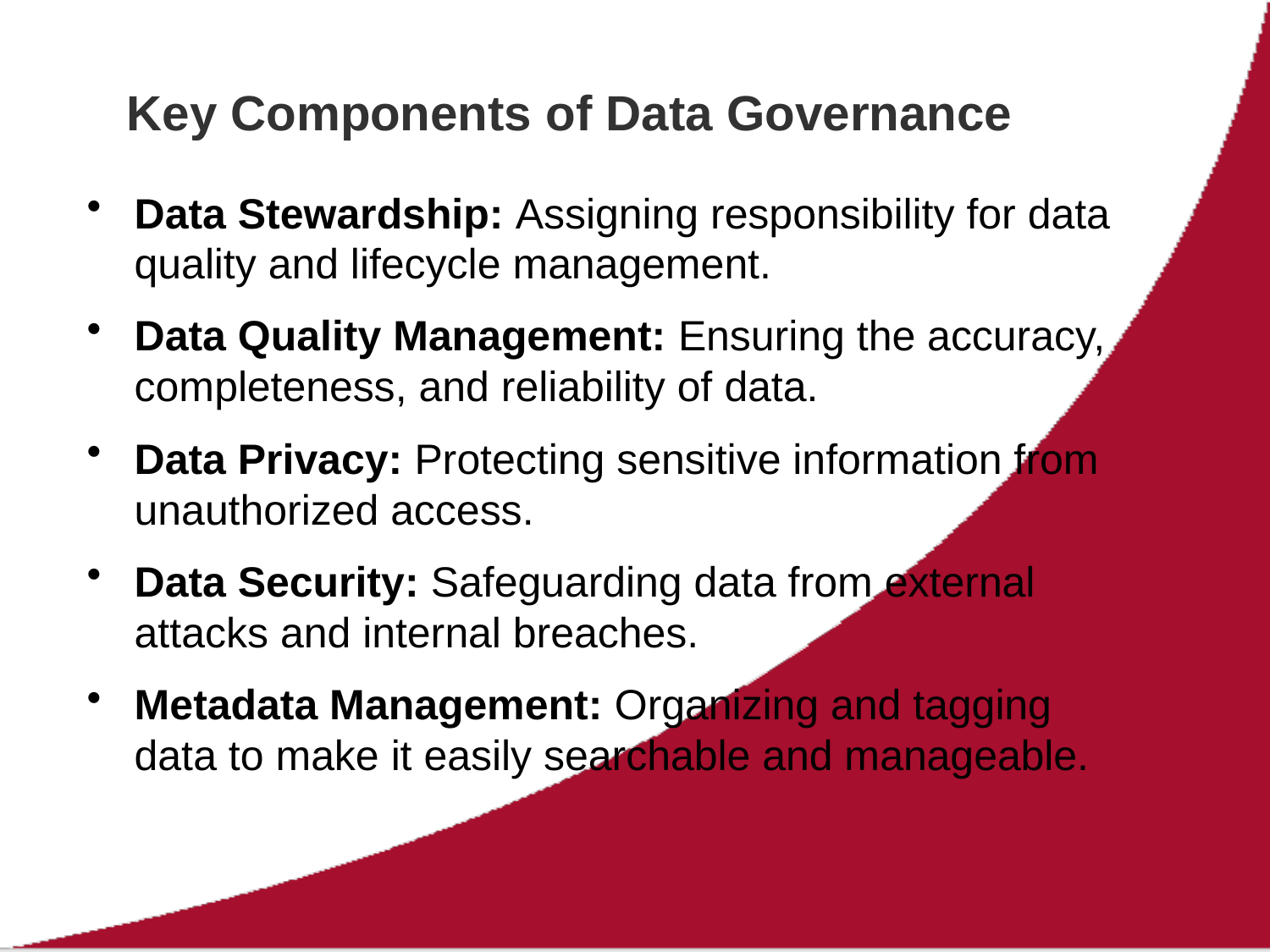

# Key Components of Data Governance
Data Stewardship: Assigning responsibility for data quality and lifecycle management.
Data Quality Management: Ensuring the accuracy, completeness, and reliability of data.
Data Privacy: Protecting sensitive information from unauthorized access.
Data Security: Safeguarding data from external attacks and internal breaches.
Metadata Management: Organizing and tagging data to make it easily searchable and manageable.